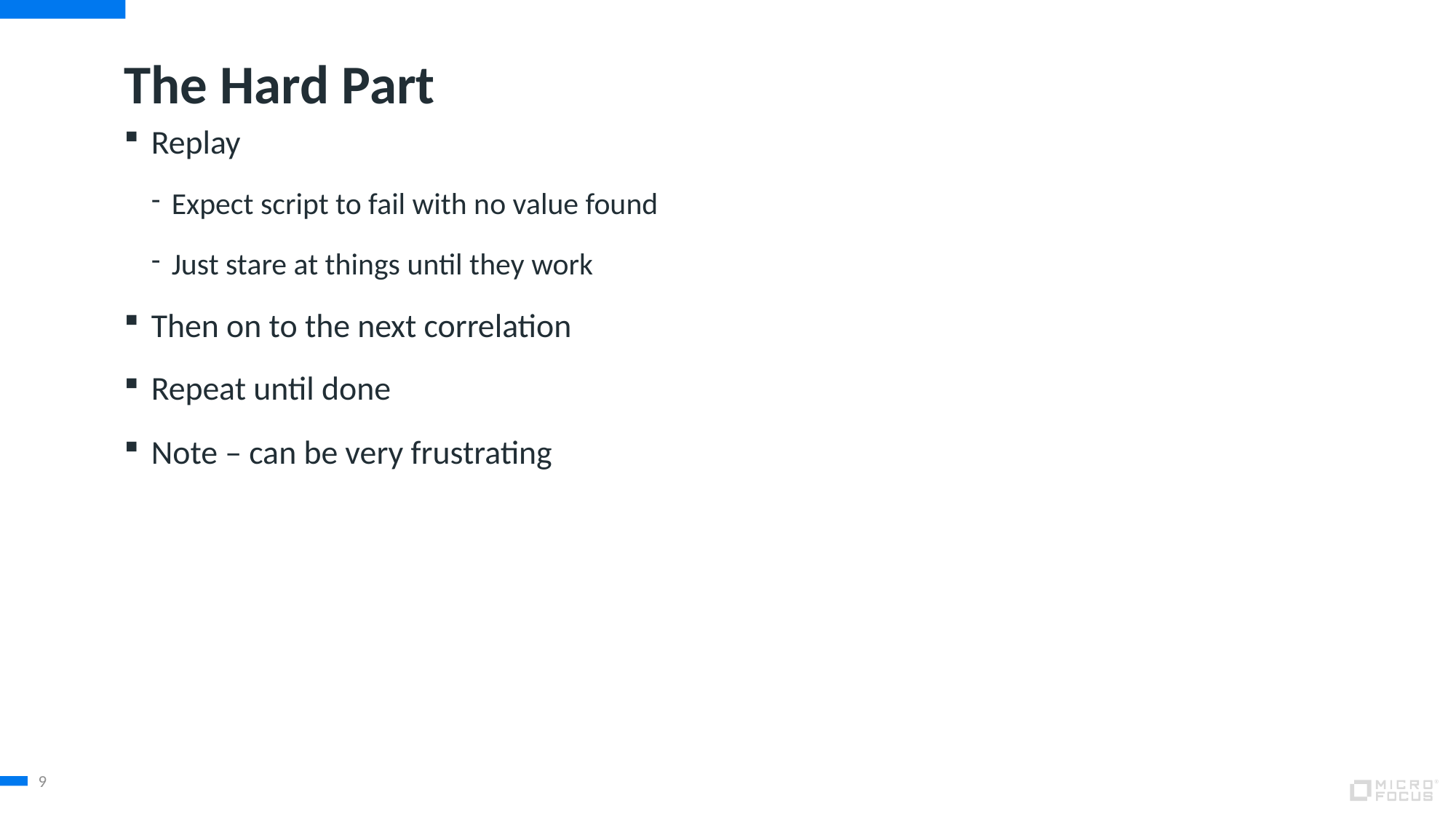

# The Hard Part
Replay
Expect script to fail with no value found
Just stare at things until they work
Then on to the next correlation
Repeat until done
Note – can be very frustrating
9